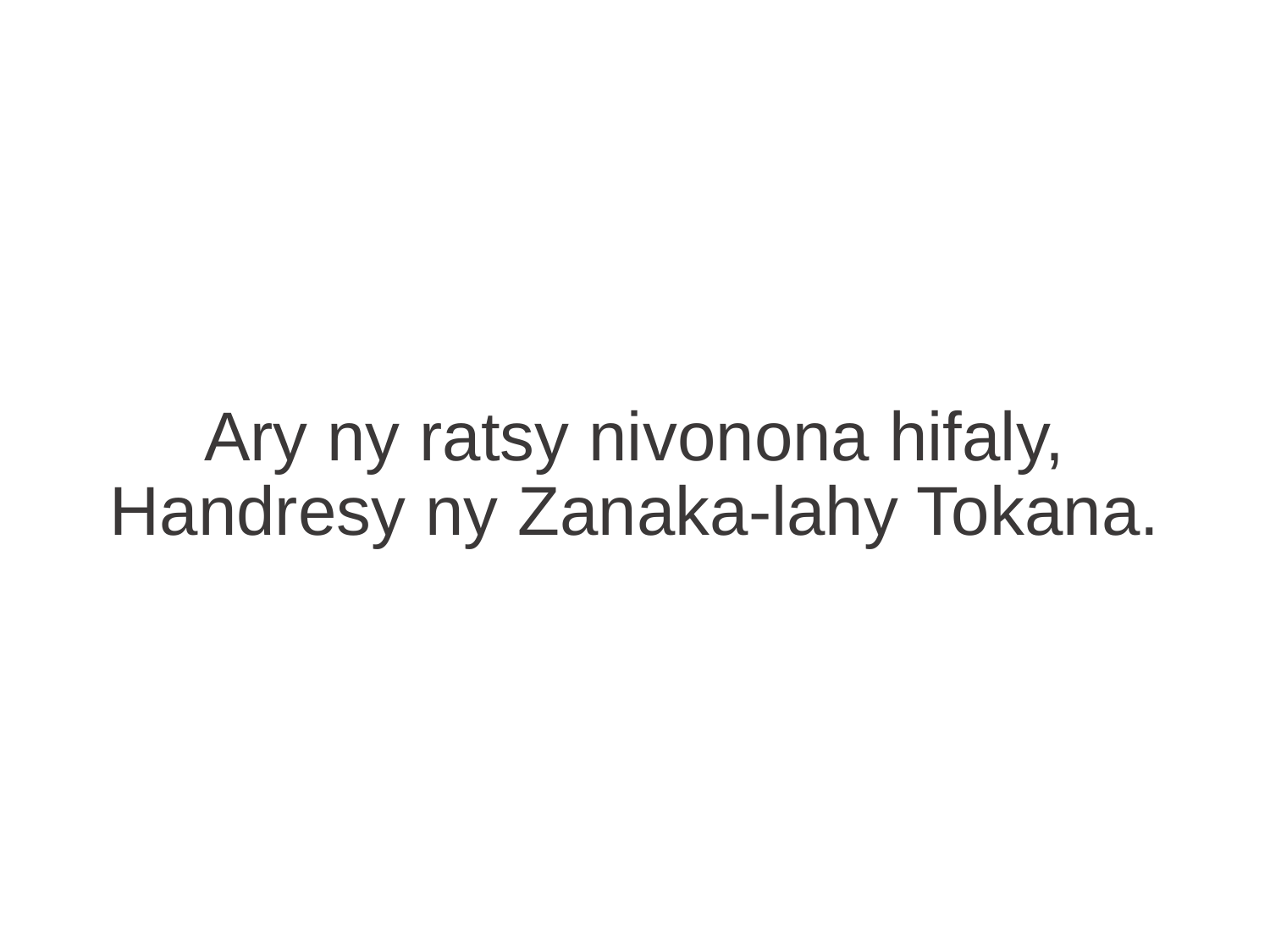

Ary ny ratsy nivonona hifaly,
Handresy ny Zanaka-lahy Tokana.